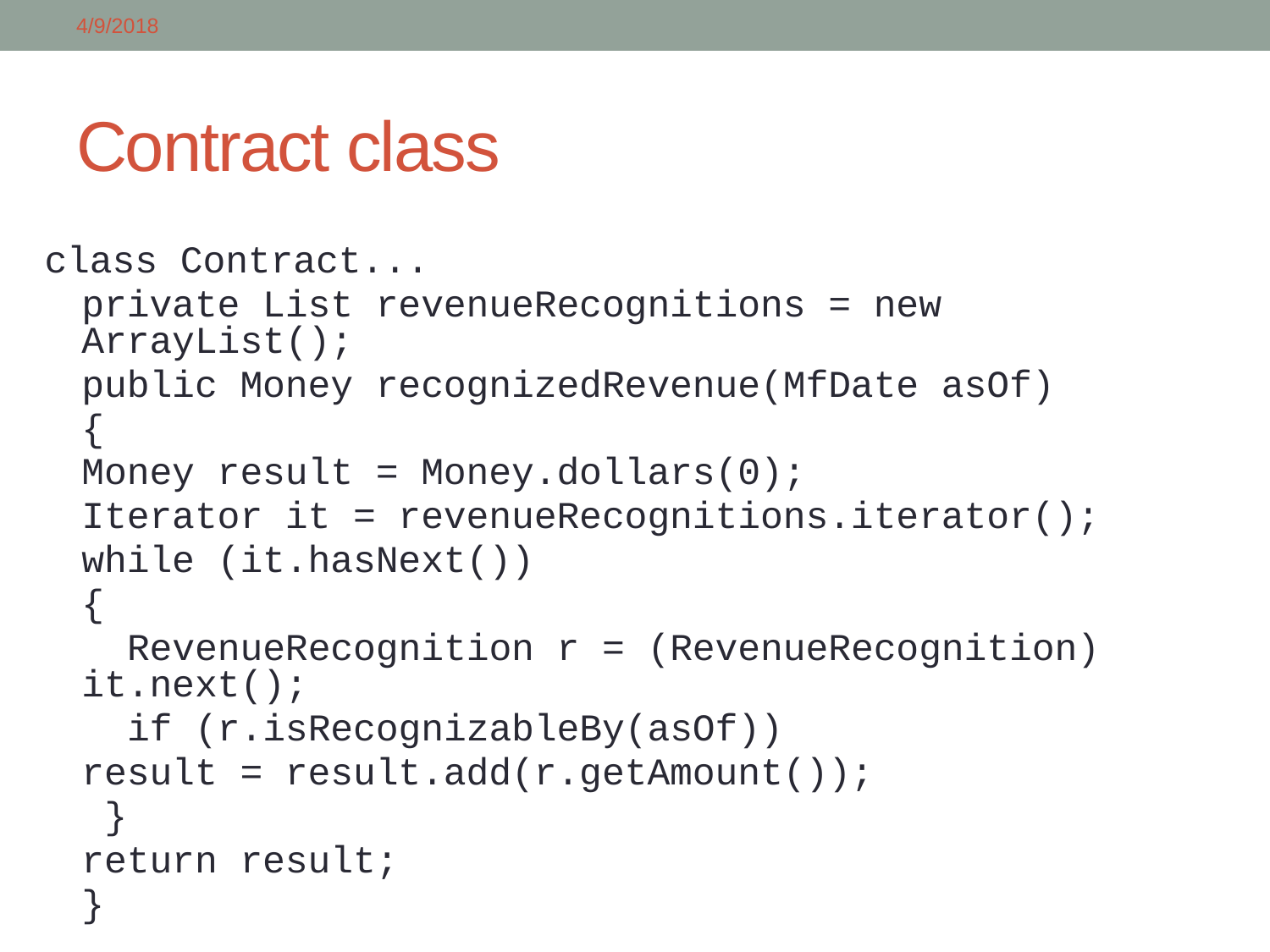

4/9/2018
# Contract class
class Contract...
	private List revenueRecognitions = new ArrayList();
	public Money recognizedRevenue(MfDate asOf)
	{
		Money result = Money.dollars(0);
		Iterator it = revenueRecognitions.iterator();
		while (it.hasNext())
		{
		  RevenueRecognition r = (RevenueRecognition) it.next();
		  if (r.isRecognizableBy(asOf))
			result = result.add(r.getAmount());
		 }
		return result;
	}